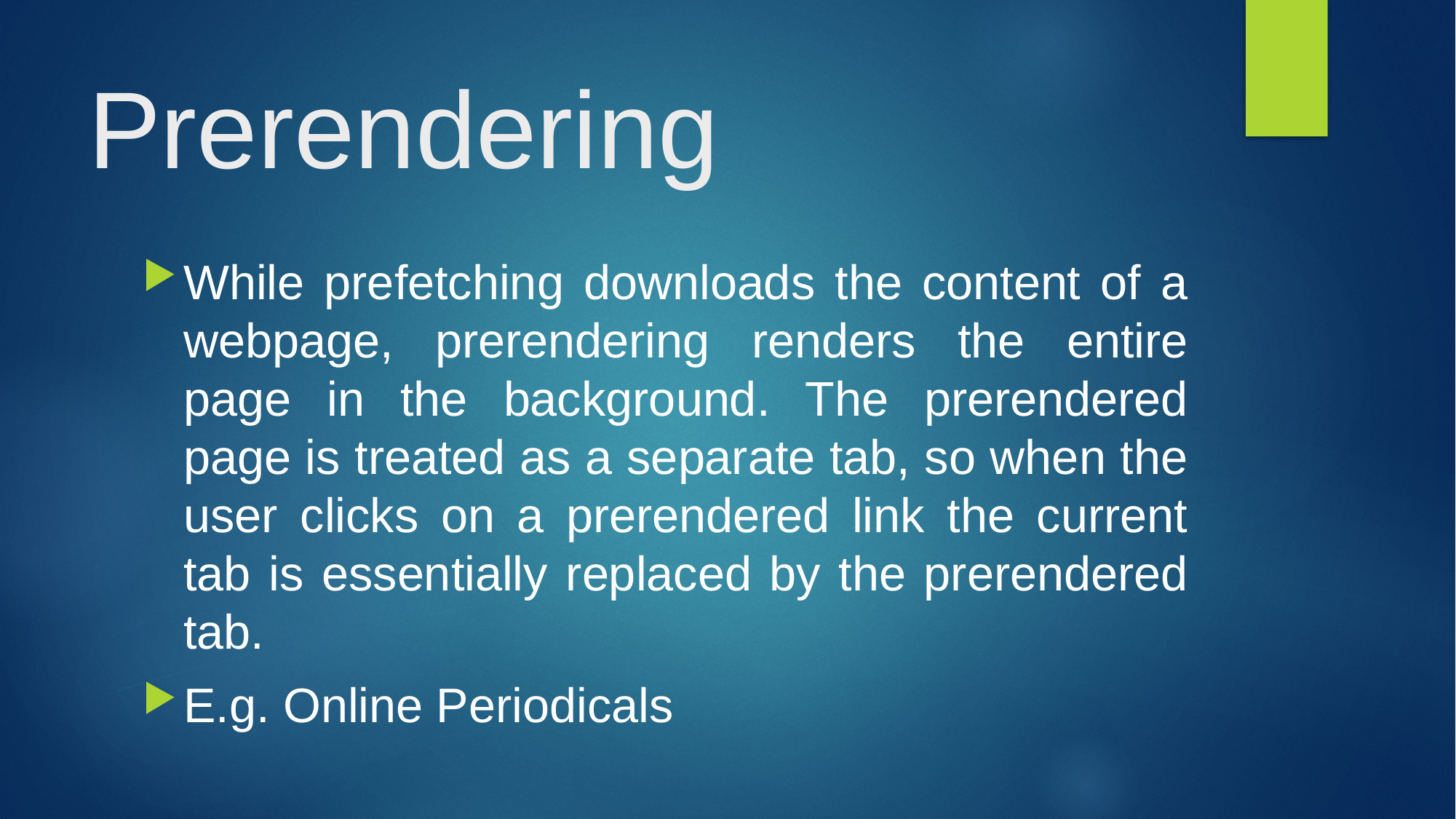

# Prerendering
​While prefetching downloads the content of a webpage, prerendering renders the entire page in the background. The prerendered page is treated as a separate tab, so when the user clicks on a prerendered link the current tab is essentially replaced by the prerendered tab.
E.g. Online Periodicals